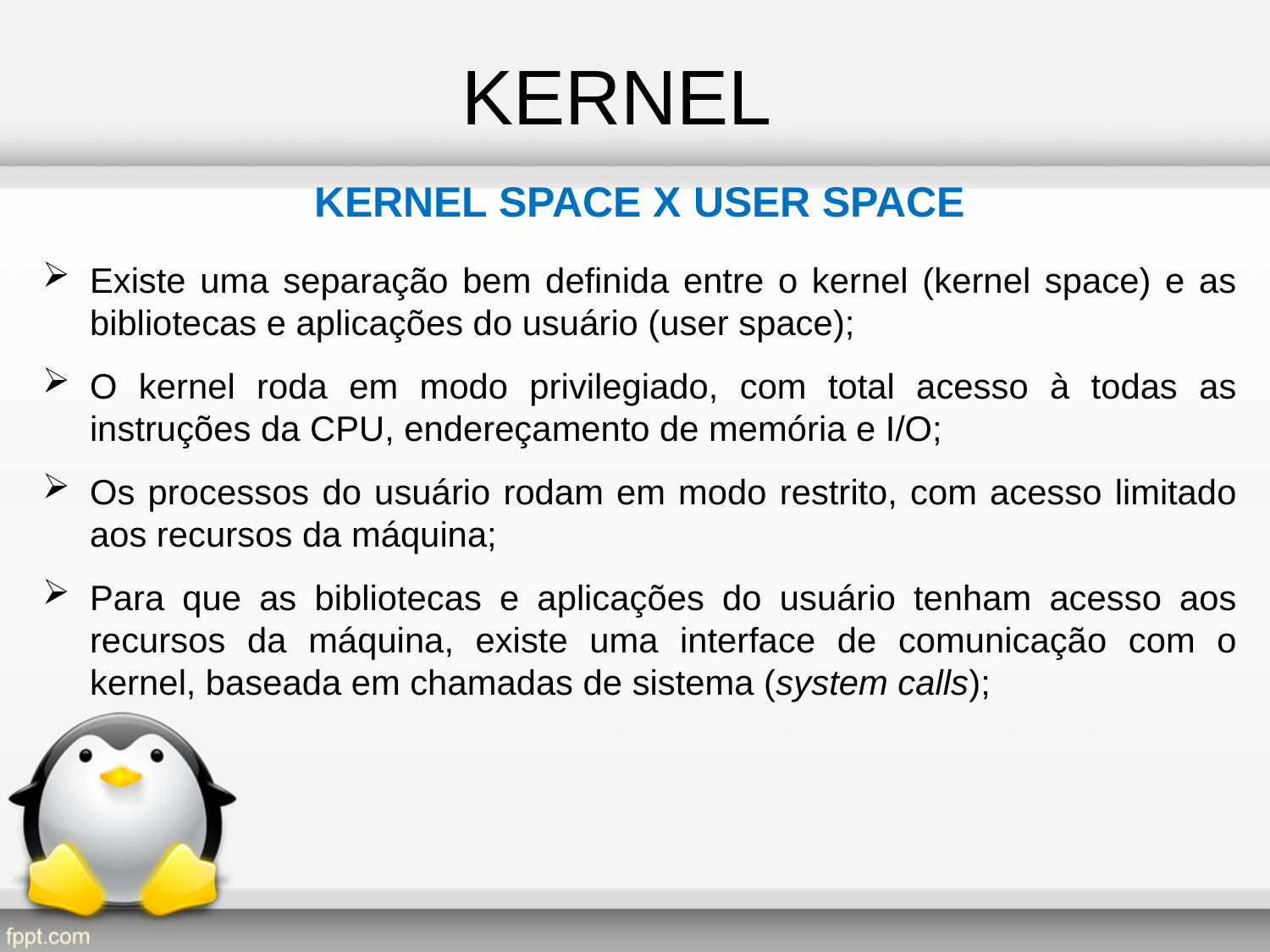

KERNEL
KERNEL SPACE X USER SPACE
Existe uma separação bem definida entre o kernel (kernel space) e as bibliotecas e aplicações do usuário (user space);
O kernel roda em modo privilegiado, com total acesso à todas as instruções da CPU, endereçamento de memória e I/O;
Os processos do usuário rodam em modo restrito, com acesso limitado aos recursos da máquina;
Para que as bibliotecas e aplicações do usuário tenham acesso aos recursos da máquina, existe uma interface de comunicação com o kernel, baseada em chamadas de sistema (system calls);